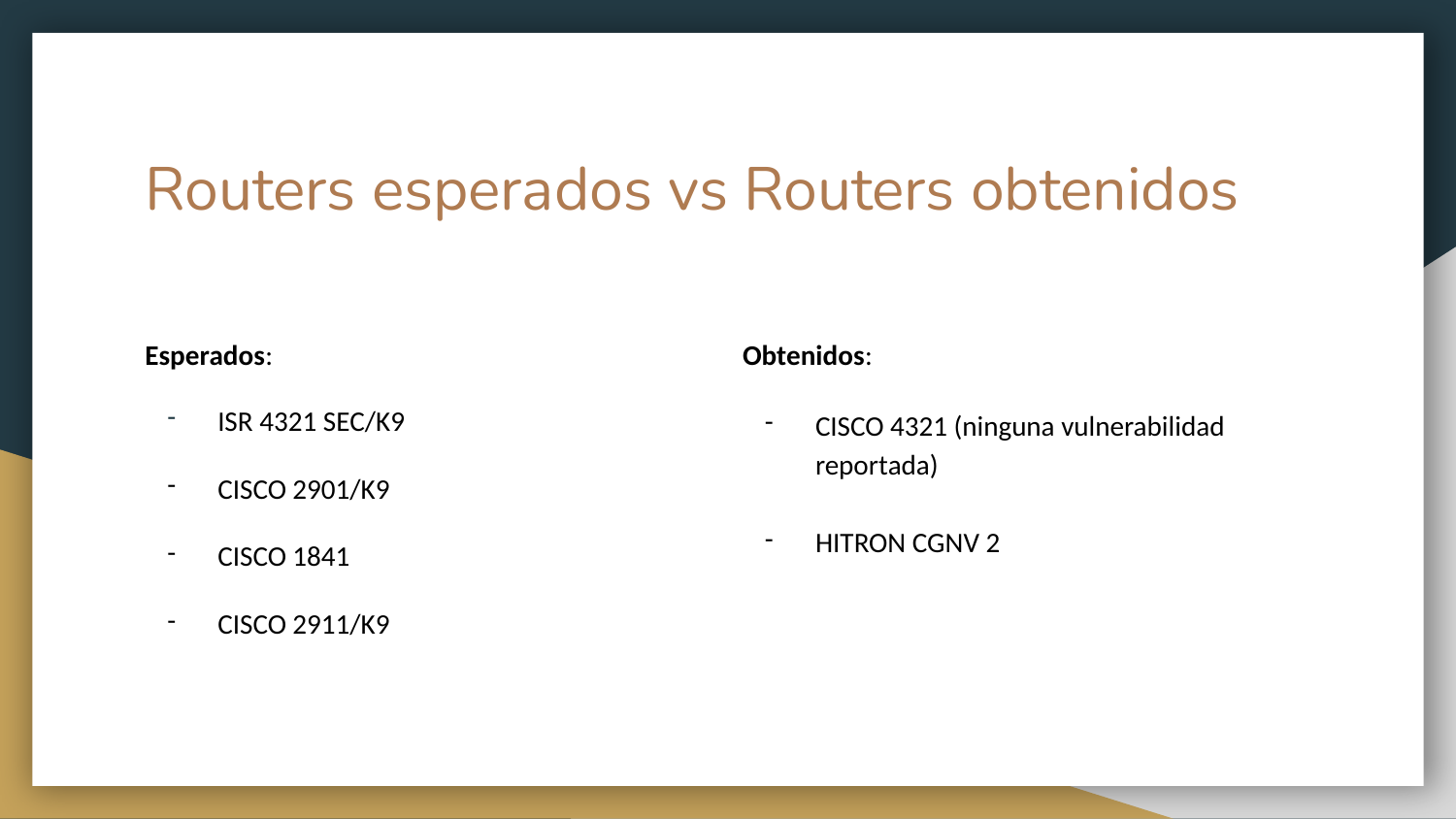

# Routers esperados vs Routers obtenidos
Esperados:
ISR 4321 SEC/K9
CISCO 2901/K9
CISCO 1841
CISCO 2911/K9
Obtenidos:
CISCO 4321 (ninguna vulnerabilidad reportada)
HITRON CGNV 2